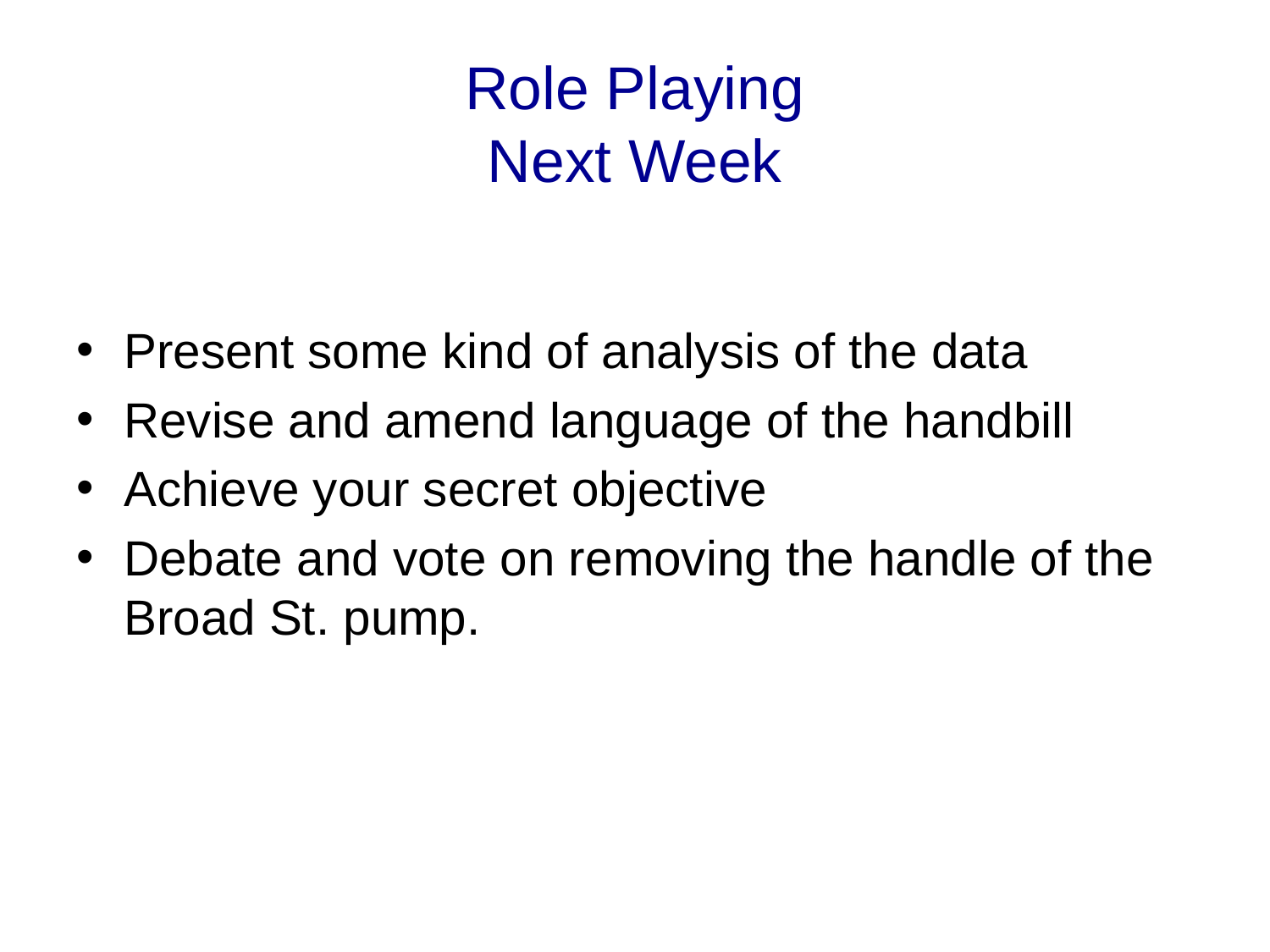

# Role Playing Next Week
Present some kind of analysis of the data
Revise and amend language of the handbill
Achieve your secret objective
Debate and vote on removing the handle of the Broad St. pump.